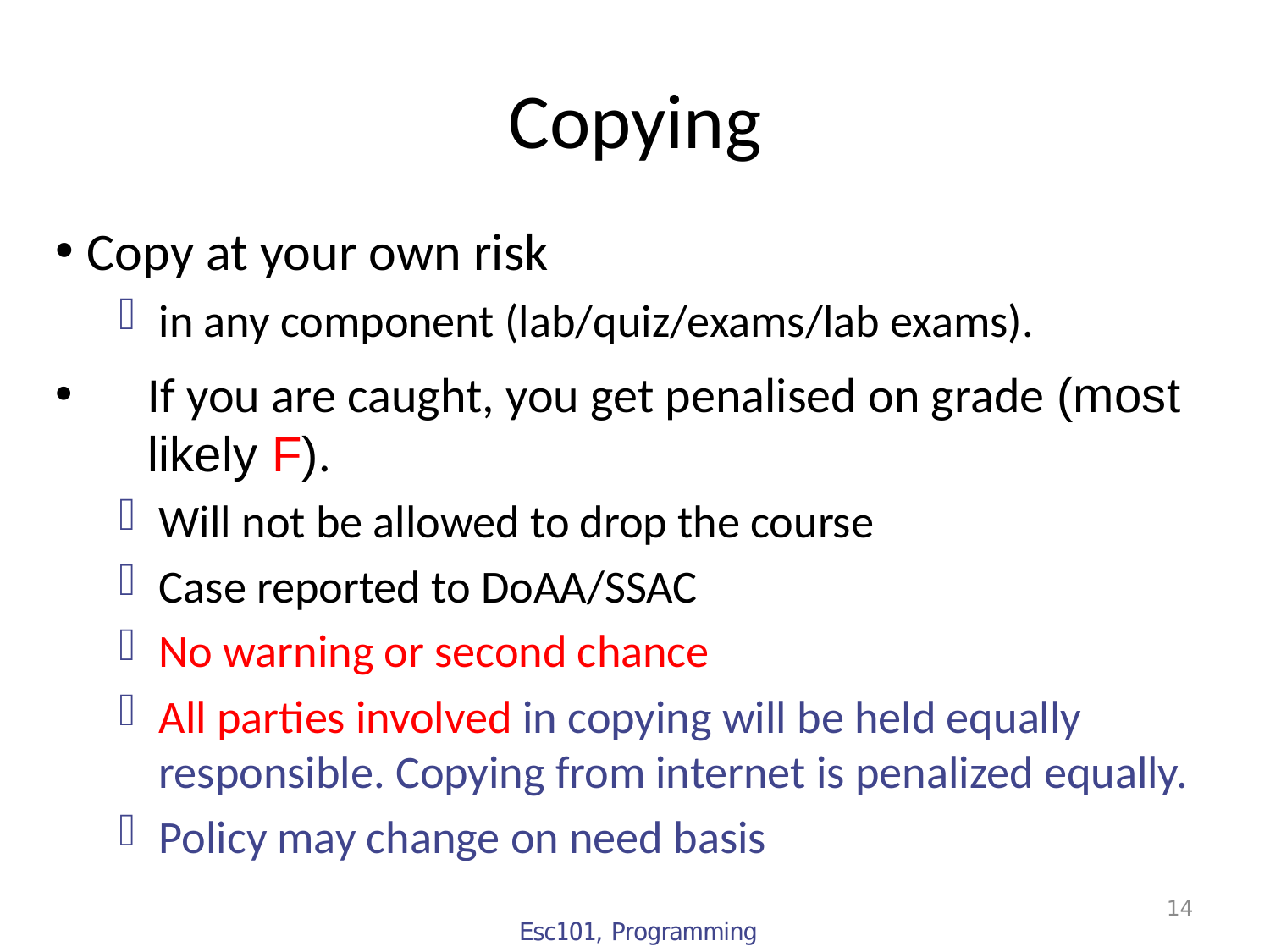

# Copying
Copy at your own risk
in any component (lab/quiz/exams/lab exams).
If you are caught, you get penalised on grade (most likely F).
Will not be allowed to drop the course
Case reported to DoAA/SSAC
No warning or second chance
All parties involved in copying will be held equally responsible. Copying from internet is penalized equally.
Policy may change on need basis
14
Esc101, Programming